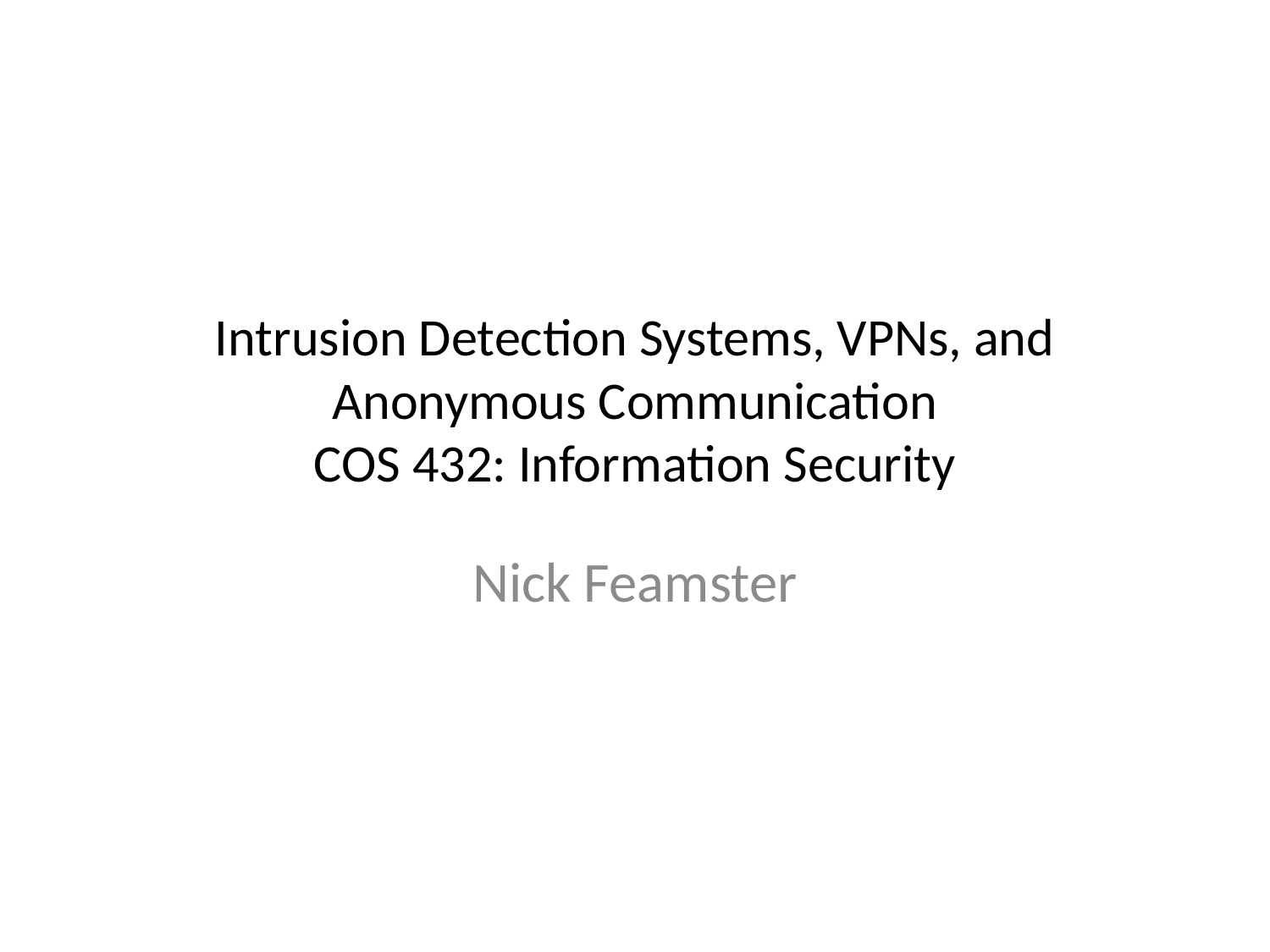

# Intrusion Detection Systems, VPNs, and Anonymous Communication COS 432: Information Security
Nick Feamster